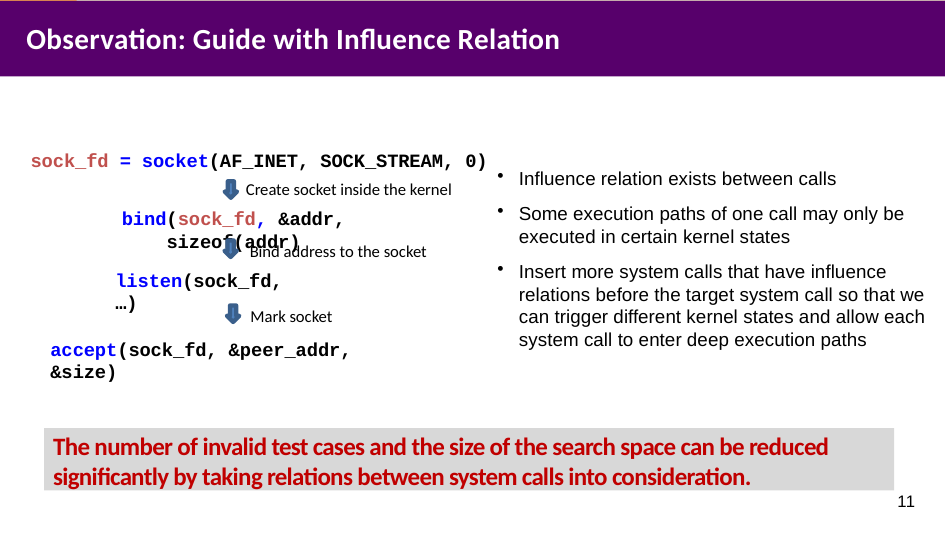

# Observation: Guide with Influence Relation
sock_fd = socket(AF_INET, SOCK_STREAM, 0)
Influence relation exists between calls
Some execution paths of one call may only be executed in certain kernel states
Insert more system calls that have influence relations before the target system call so that we can trigger different kernel states and allow each system call to enter deep execution paths
Create socket inside the kernel

bind(sock_fd, &addr, sizeof(addr)
Bind address to the socket

listen(sock_fd, …)
Mark socket

accept(sock_fd, &peer_addr, &size)
The number of invalid test cases and the size of the search space can be reduced significantly by taking relations between system calls into consideration.
11